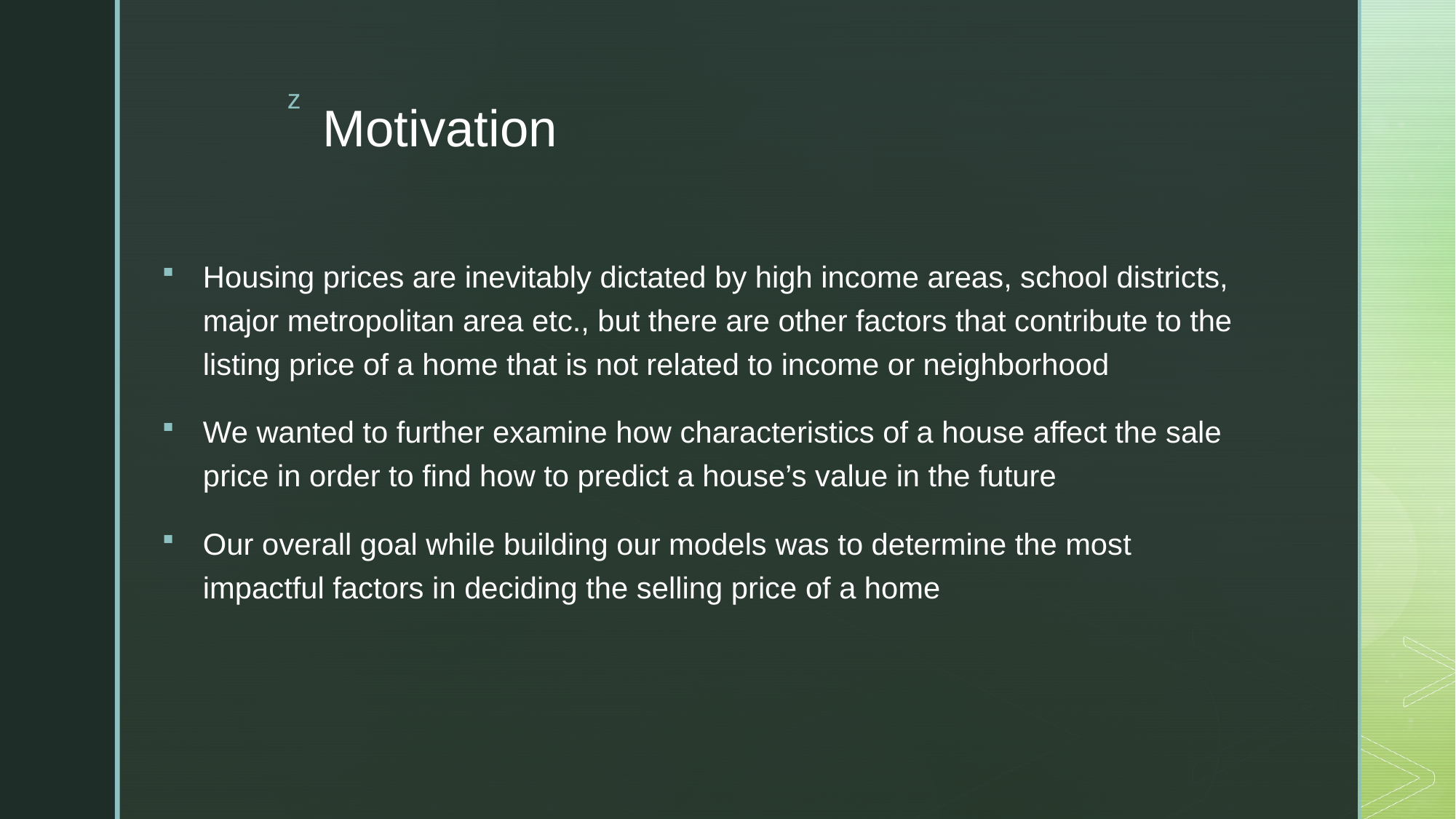

# Motivation

Housing prices are inevitably dictated by high income areas, school districts, major metropolitan area etc., but there are other factors that contribute to the listing price of a home that is not related to income or neighborhood
We wanted to further examine how characteristics of a house affect the sale price in order to find how to predict a house’s value in the future
Our overall goal while building our models was to determine the most impactful factors in deciding the selling price of a home